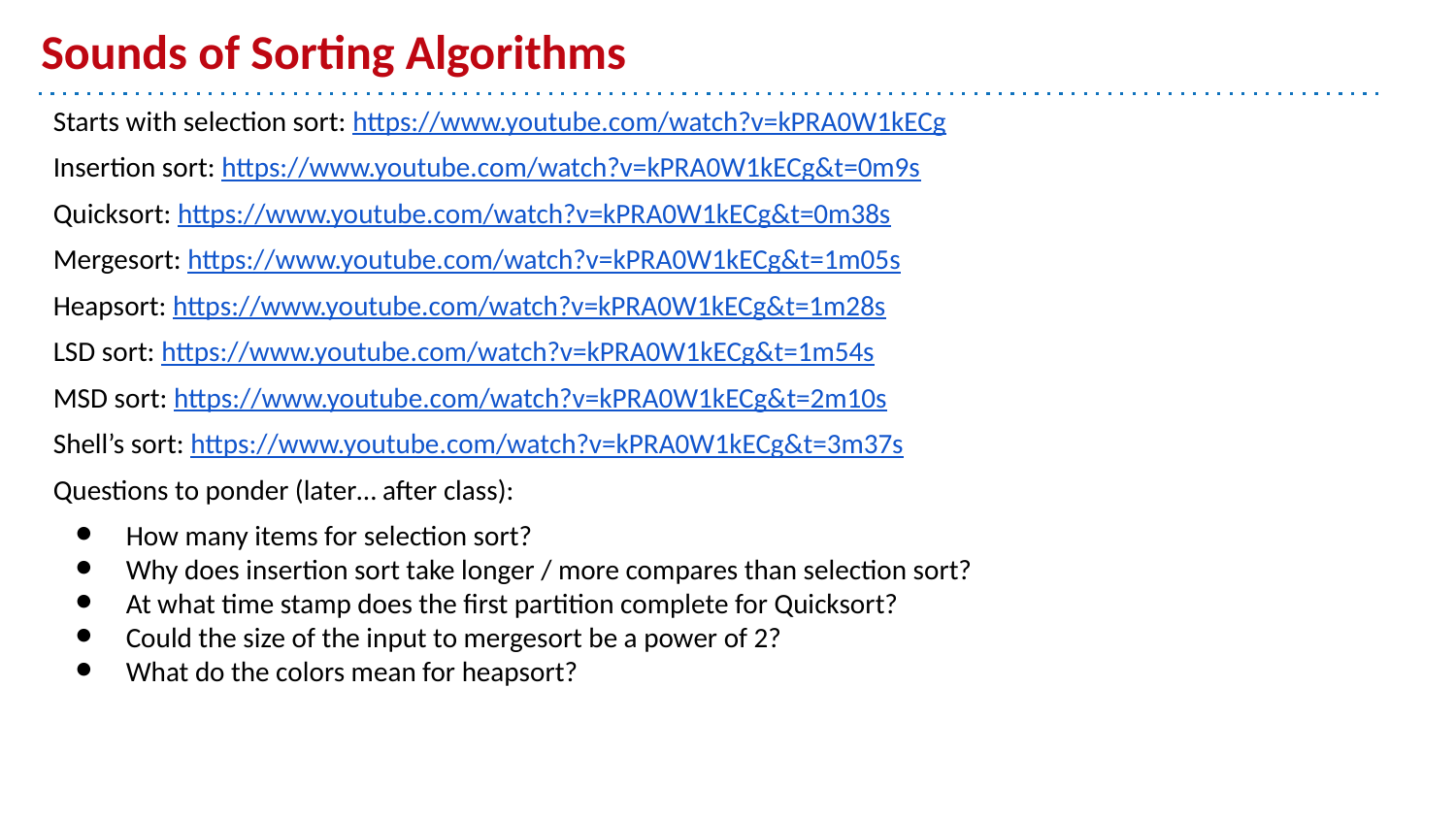

# Sounds of Sorting Algorithms
Starts with selection sort: https://www.youtube.com/watch?v=kPRA0W1kECg
Insertion sort: https://www.youtube.com/watch?v=kPRA0W1kECg&t=0m9s
Quicksort: https://www.youtube.com/watch?v=kPRA0W1kECg&t=0m38s
Mergesort: https://www.youtube.com/watch?v=kPRA0W1kECg&t=1m05s
Heapsort: https://www.youtube.com/watch?v=kPRA0W1kECg&t=1m28s
LSD sort: https://www.youtube.com/watch?v=kPRA0W1kECg&t=1m54s
MSD sort: https://www.youtube.com/watch?v=kPRA0W1kECg&t=2m10s
Shell’s sort: https://www.youtube.com/watch?v=kPRA0W1kECg&t=3m37s
Questions to ponder (later… after class):
How many items for selection sort?
Why does insertion sort take longer / more compares than selection sort?
At what time stamp does the first partition complete for Quicksort?
Could the size of the input to mergesort be a power of 2?
What do the colors mean for heapsort?